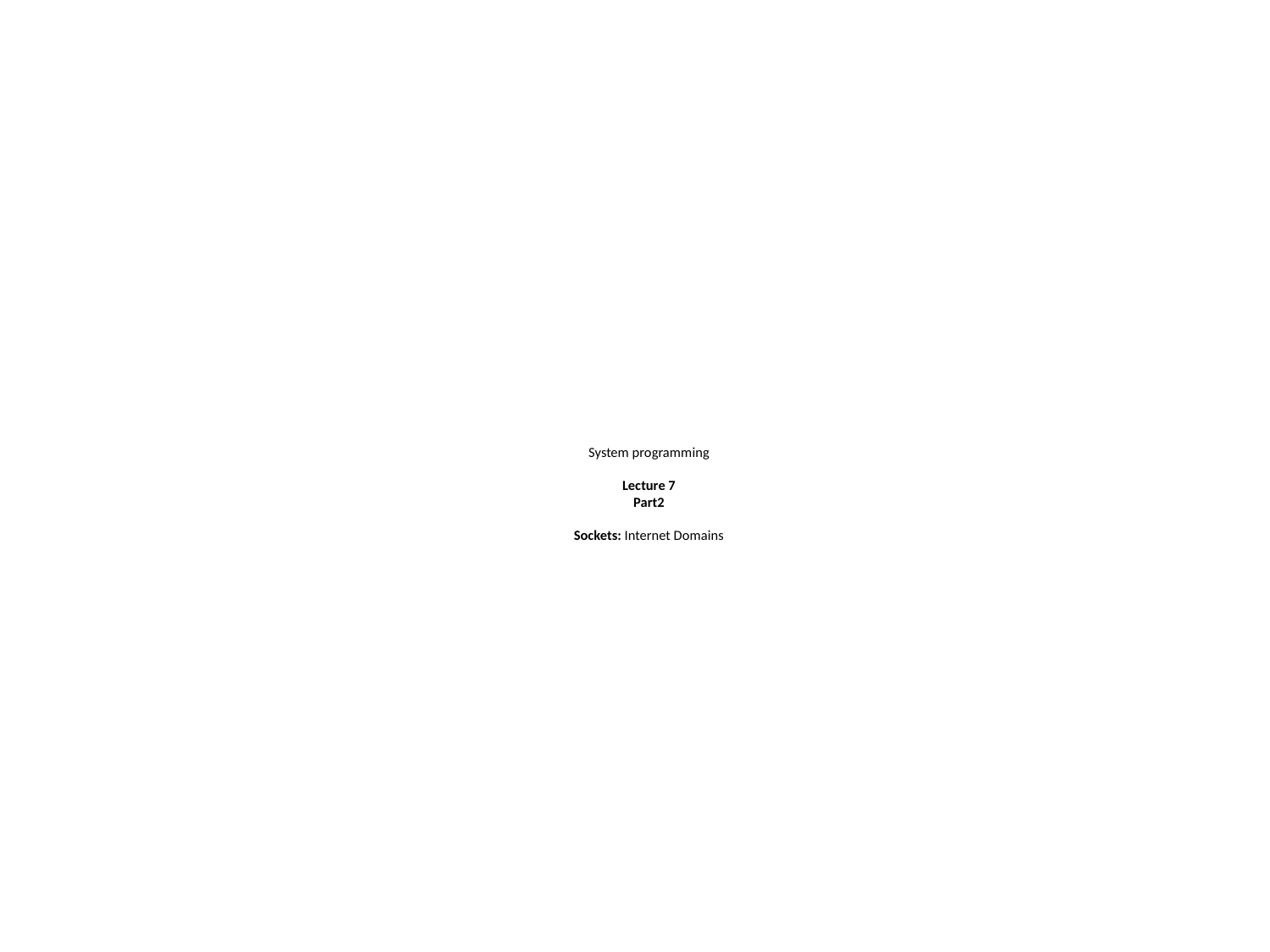

# System programming Lecture 7 Part2 Sockets: Internet Domains